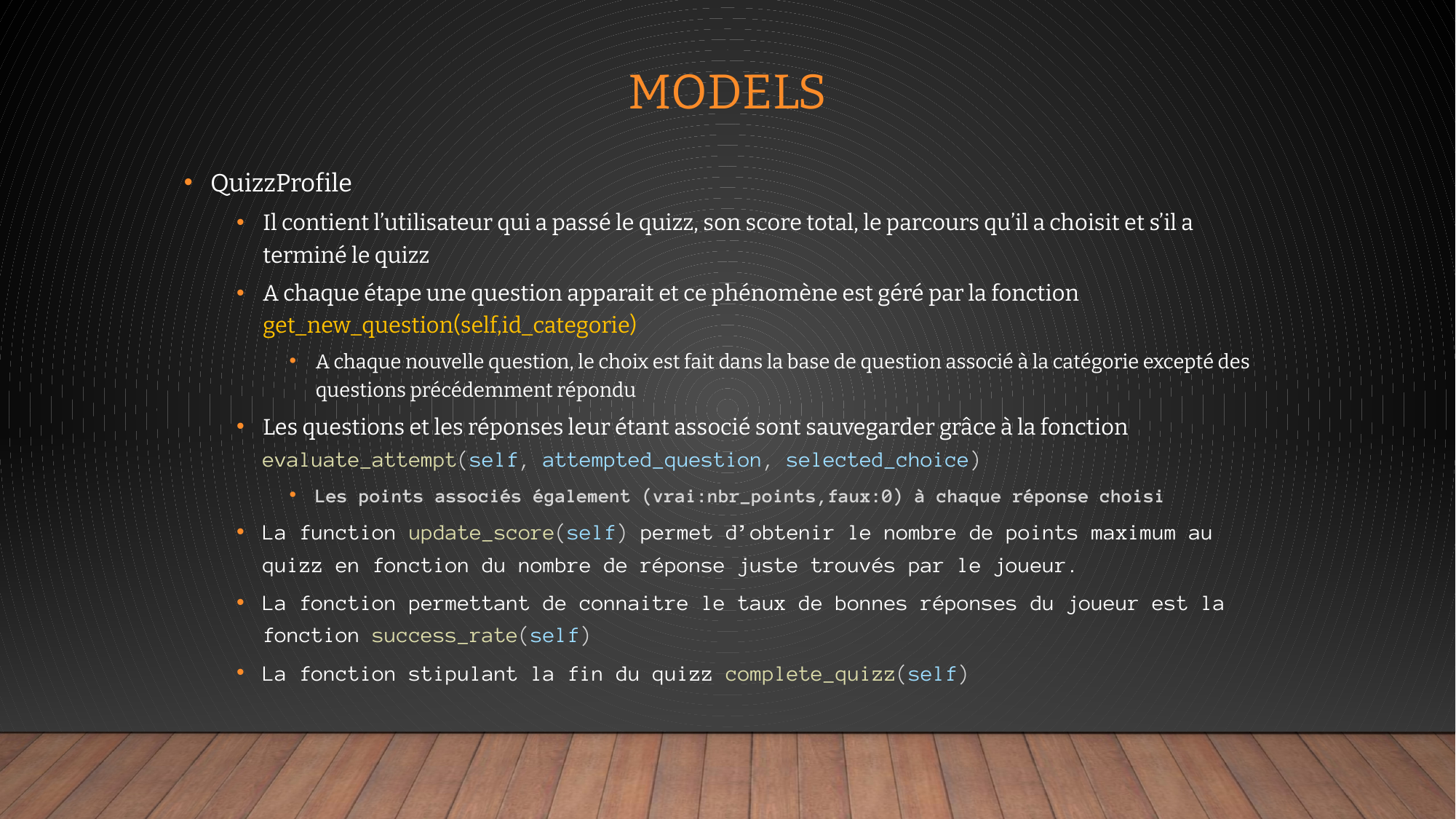

# Models
QuizzProfile
Il contient l’utilisateur qui a passé le quizz, son score total, le parcours qu’il a choisit et s’il a terminé le quizz
A chaque étape une question apparait et ce phénomène est géré par la fonction get_new_question(self,id_categorie)
A chaque nouvelle question, le choix est fait dans la base de question associé à la catégorie excepté des questions précédemment répondu
Les questions et les réponses leur étant associé sont sauvegarder grâce à la fonction evaluate_attempt(self, attempted_question, selected_choice)
Les points associés également (vrai:nbr_points,faux:0) à chaque réponse choisi
La function update_score(self) permet d’obtenir le nombre de points maximum au quizz en fonction du nombre de réponse juste trouvés par le joueur.
La fonction permettant de connaitre le taux de bonnes réponses du joueur est la fonction success_rate(self)
La fonction stipulant la fin du quizz complete_quizz(self)